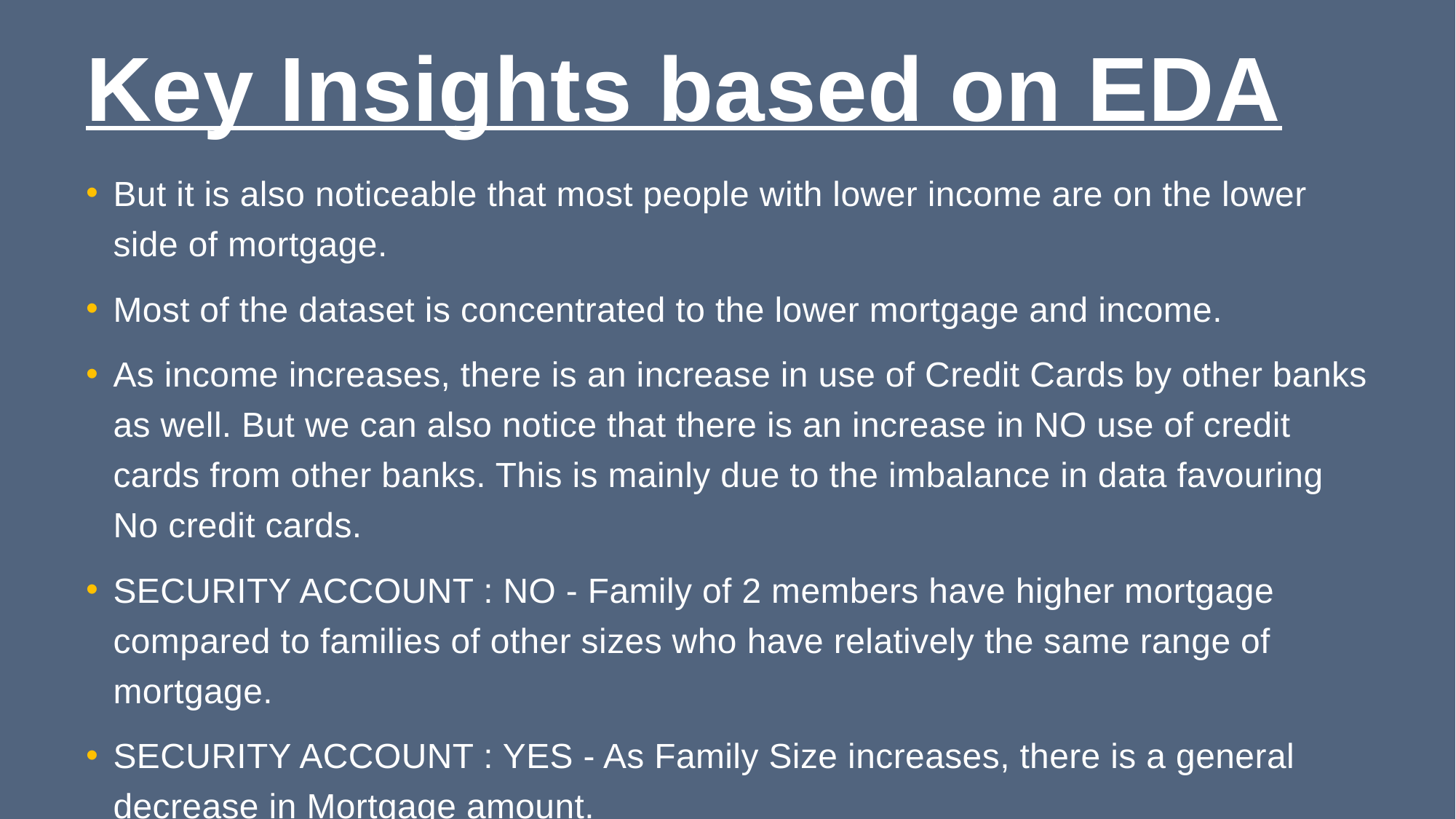

# Key Insights based on EDA
But it is also noticeable that most people with lower income are on the lower side of mortgage.
Most of the dataset is concentrated to the lower mortgage and income.
As income increases, there is an increase in use of Credit Cards by other banks as well. But we can also notice that there is an increase in NO use of credit cards from other banks. This is mainly due to the imbalance in data favouring No credit cards.
SECURITY ACCOUNT : NO - Family of 2 members have higher mortgage compared to families of other sizes who have relatively the same range of mortgage.
SECURITY ACCOUNT : YES - As Family Size increases, there is a general decrease in Mortgage amount.
Those with a higher income prefer to have a CD Account as compared to those with lower income.
Amongst the lower income families, preference for CD Account is less. 2 member families have been noticed to have a higher income than families of other sizes with 3 and 4 member families with no CD account having very little income.